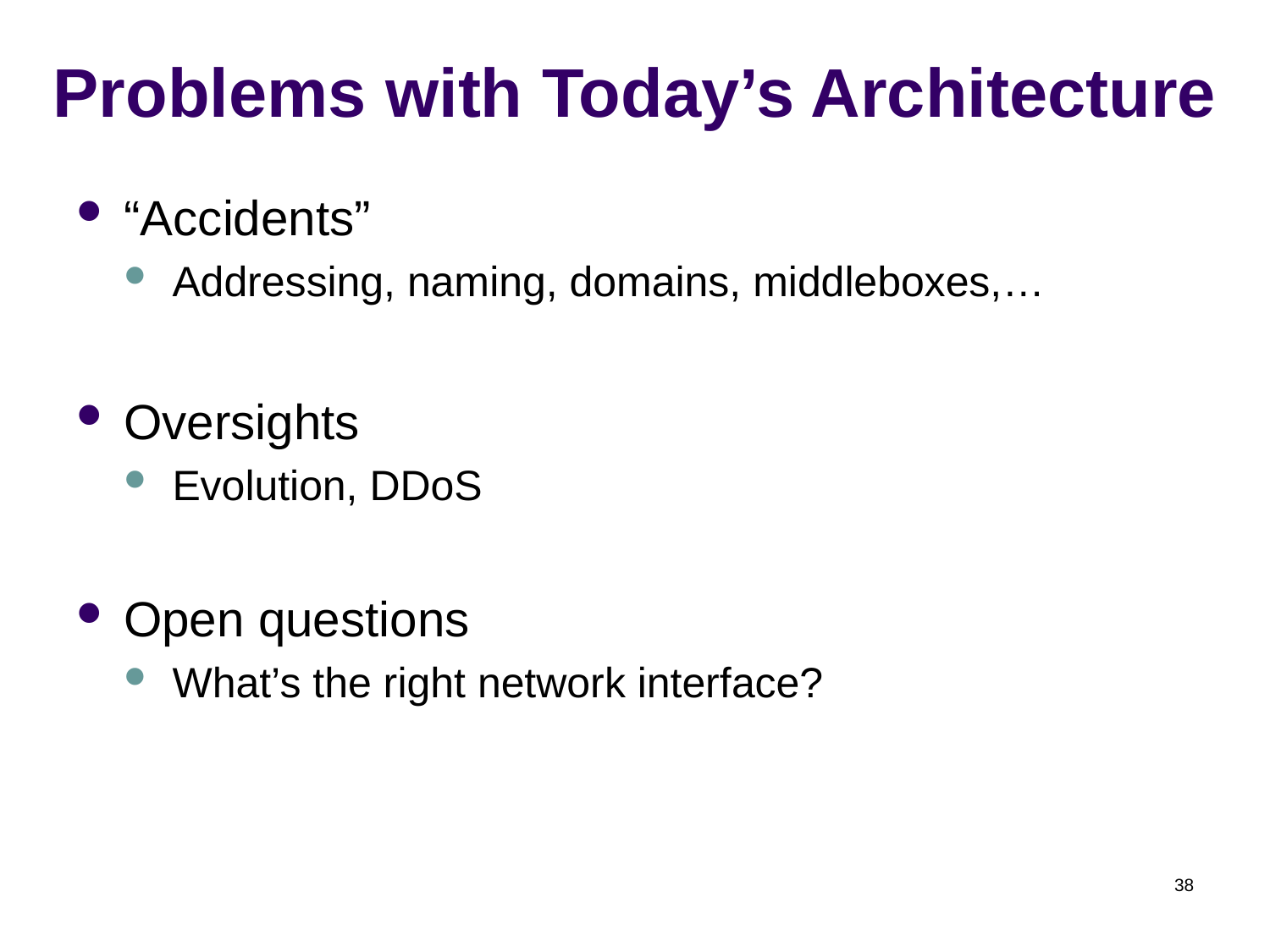

# Problems with Today’s Architecture
“Accidents”
Addressing, naming, domains, middleboxes,…

Oversights
Evolution, DDoS

Open questions
What’s the right network interface?
38